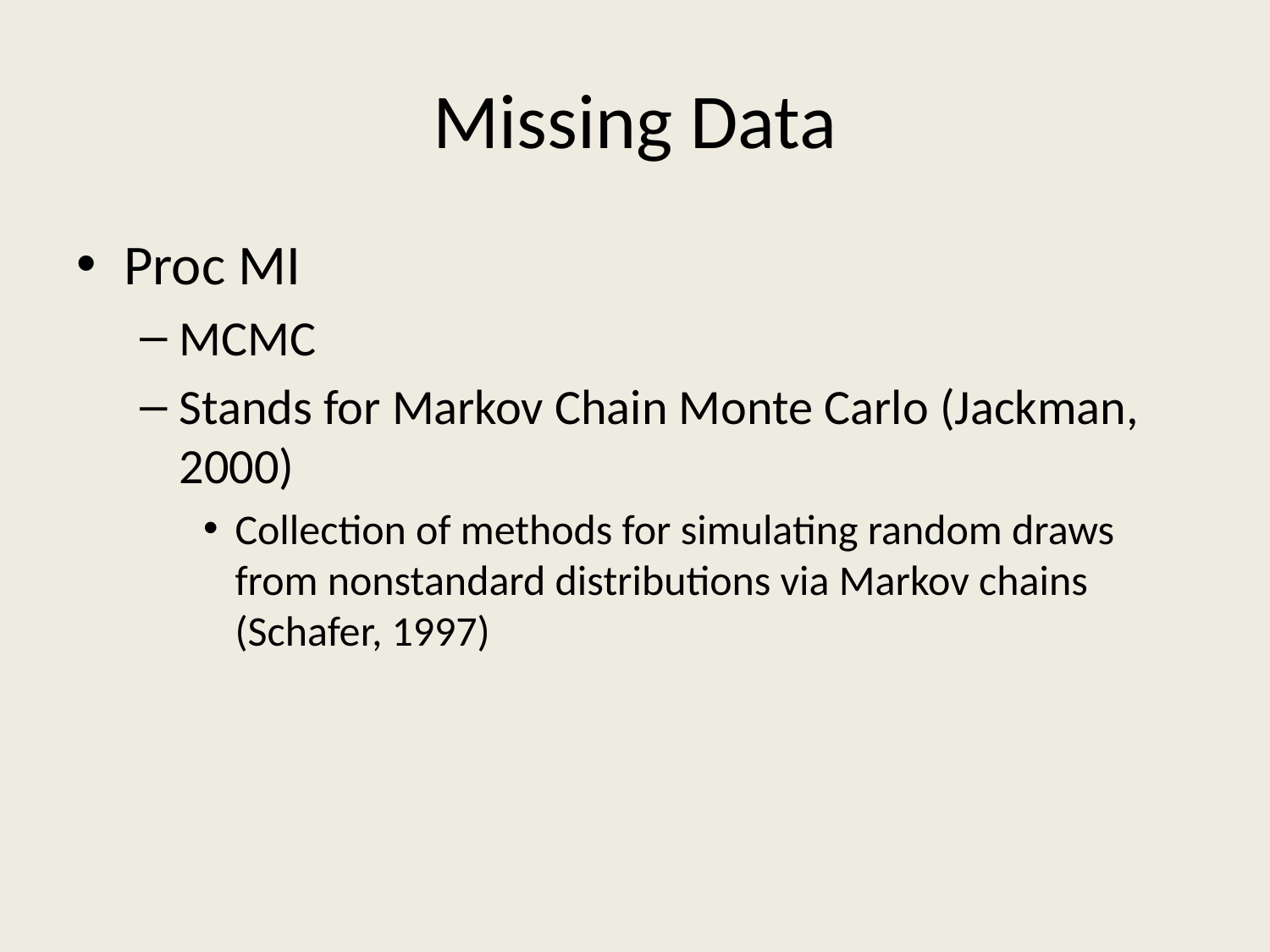

# Missing Data
Proc MI
MCMC
Stands for Markov Chain Monte Carlo (Jackman, 2000)
Collection of methods for simulating random draws from nonstandard distributions via Markov chains (Schafer, 1997)